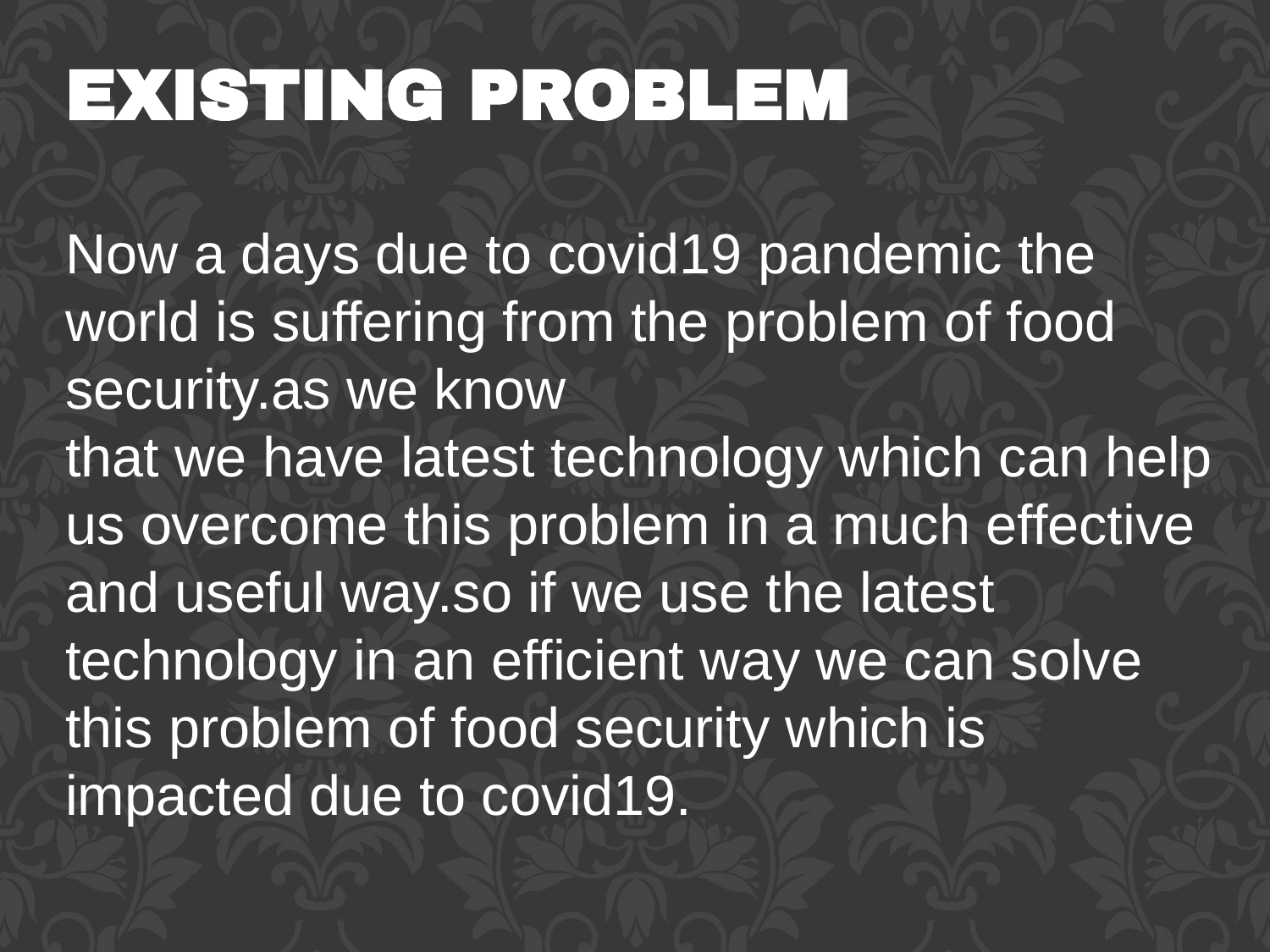

EXISTING PROBLEM

Now a days due to covid19 pandemic the world is suffering from the problem of food security.as we know
that we have latest technology which can help us overcome this problem in a much effective and useful way.so if we use the latest technology in an efficient way we can solve this problem of food security which is impacted due to covid19.